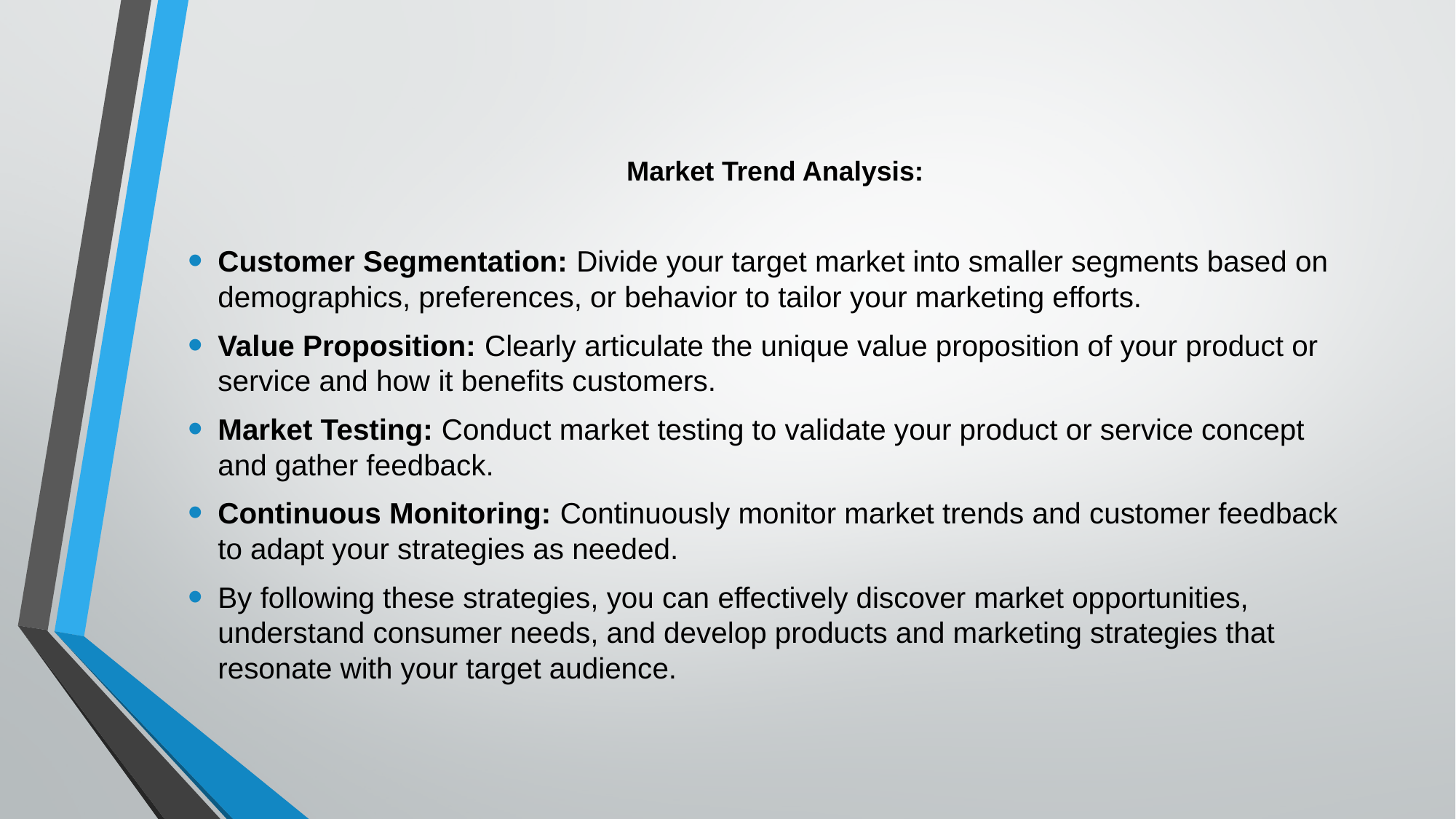

# Market Trend Analysis:
Customer Segmentation: Divide your target market into smaller segments based on demographics, preferences, or behavior to tailor your marketing efforts.
Value Proposition: Clearly articulate the unique value proposition of your product or service and how it benefits customers.
Market Testing: Conduct market testing to validate your product or service concept and gather feedback.
Continuous Monitoring: Continuously monitor market trends and customer feedback to adapt your strategies as needed.
By following these strategies, you can effectively discover market opportunities, understand consumer needs, and develop products and marketing strategies that resonate with your target audience.